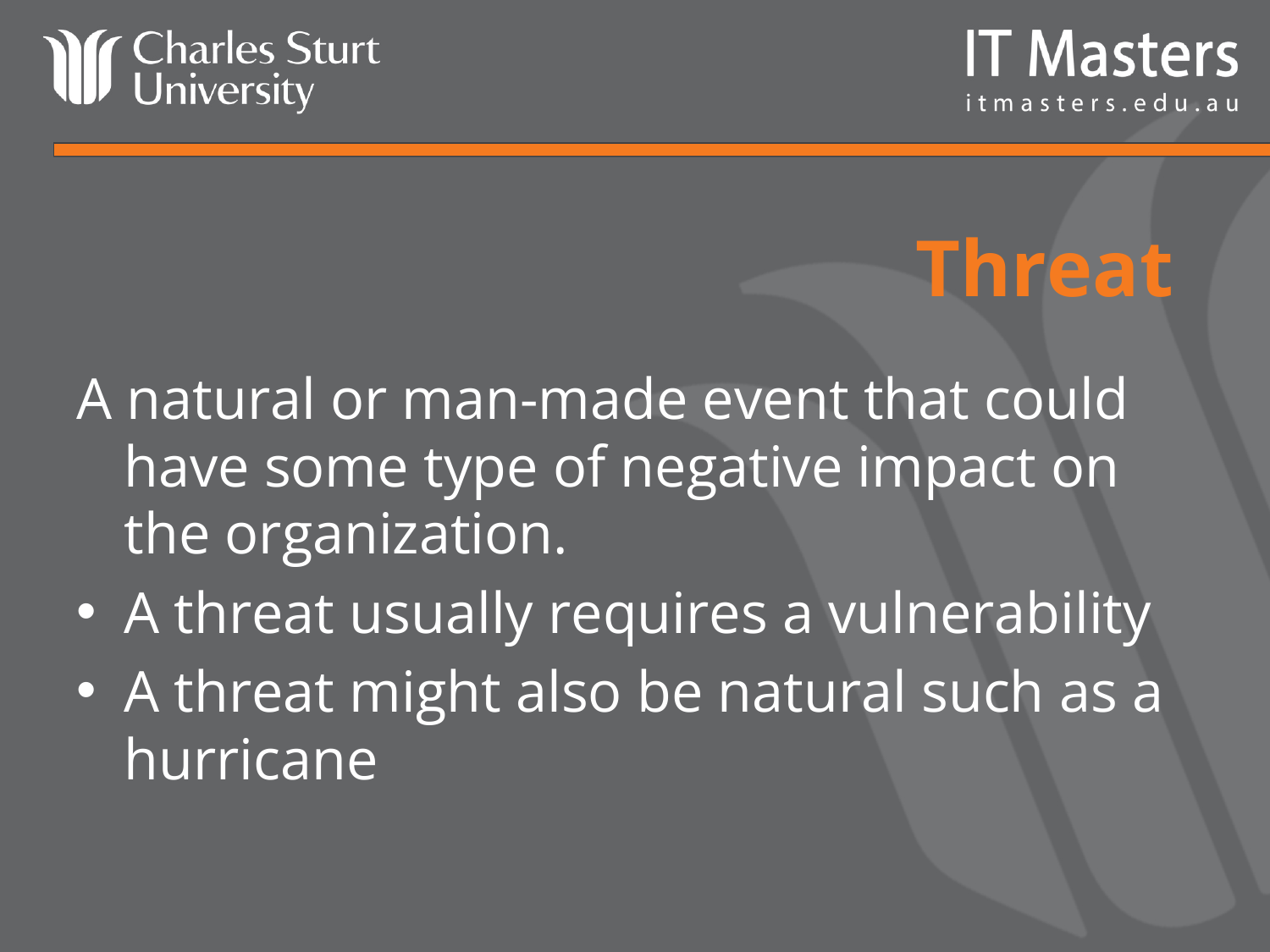

# Threat
A natural or man-made event that could have some type of negative impact on the organization.
A threat usually requires a vulnerability
A threat might also be natural such as a hurricane